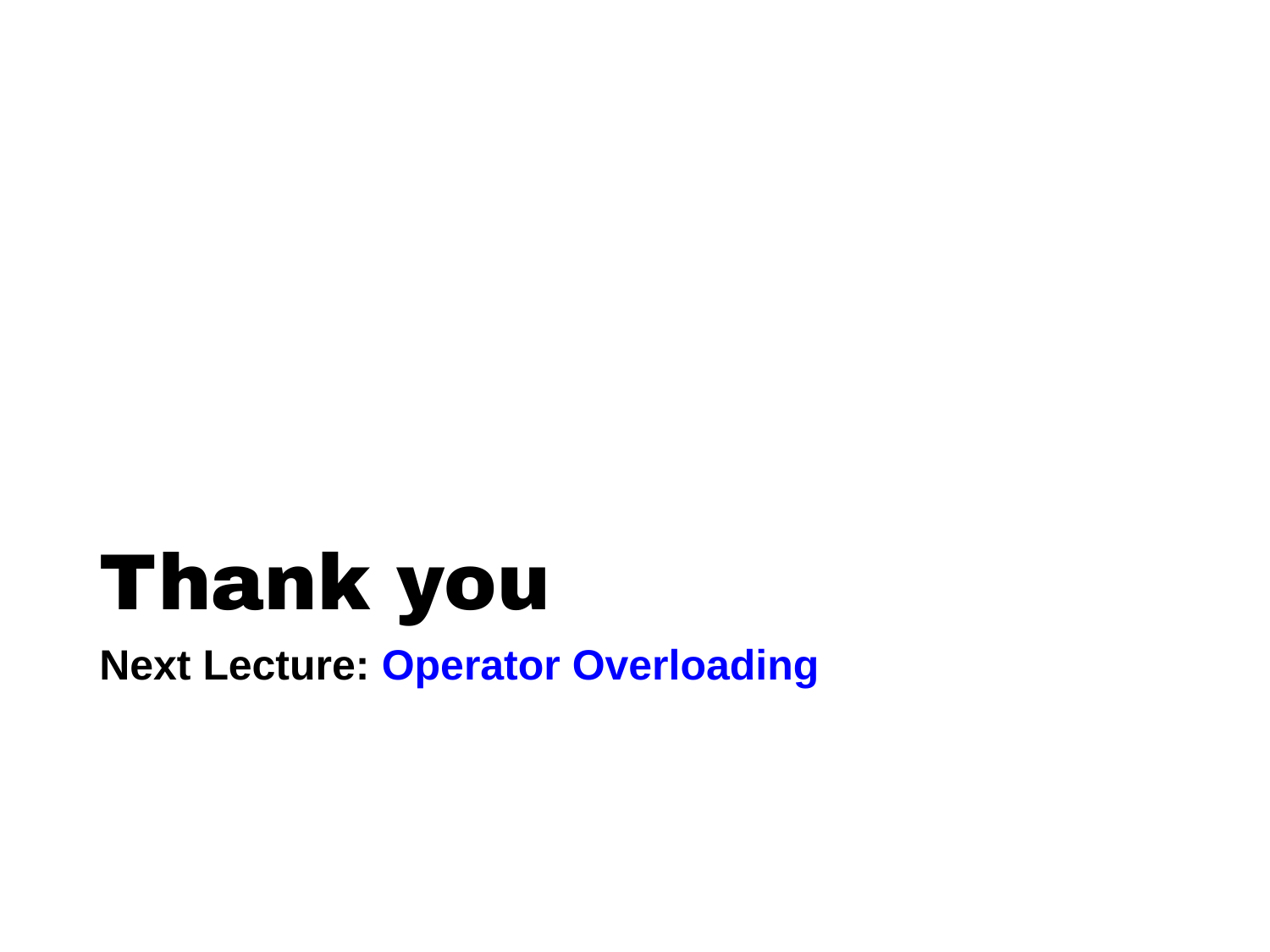

# Thank you
Next Lecture: Operator Overloading